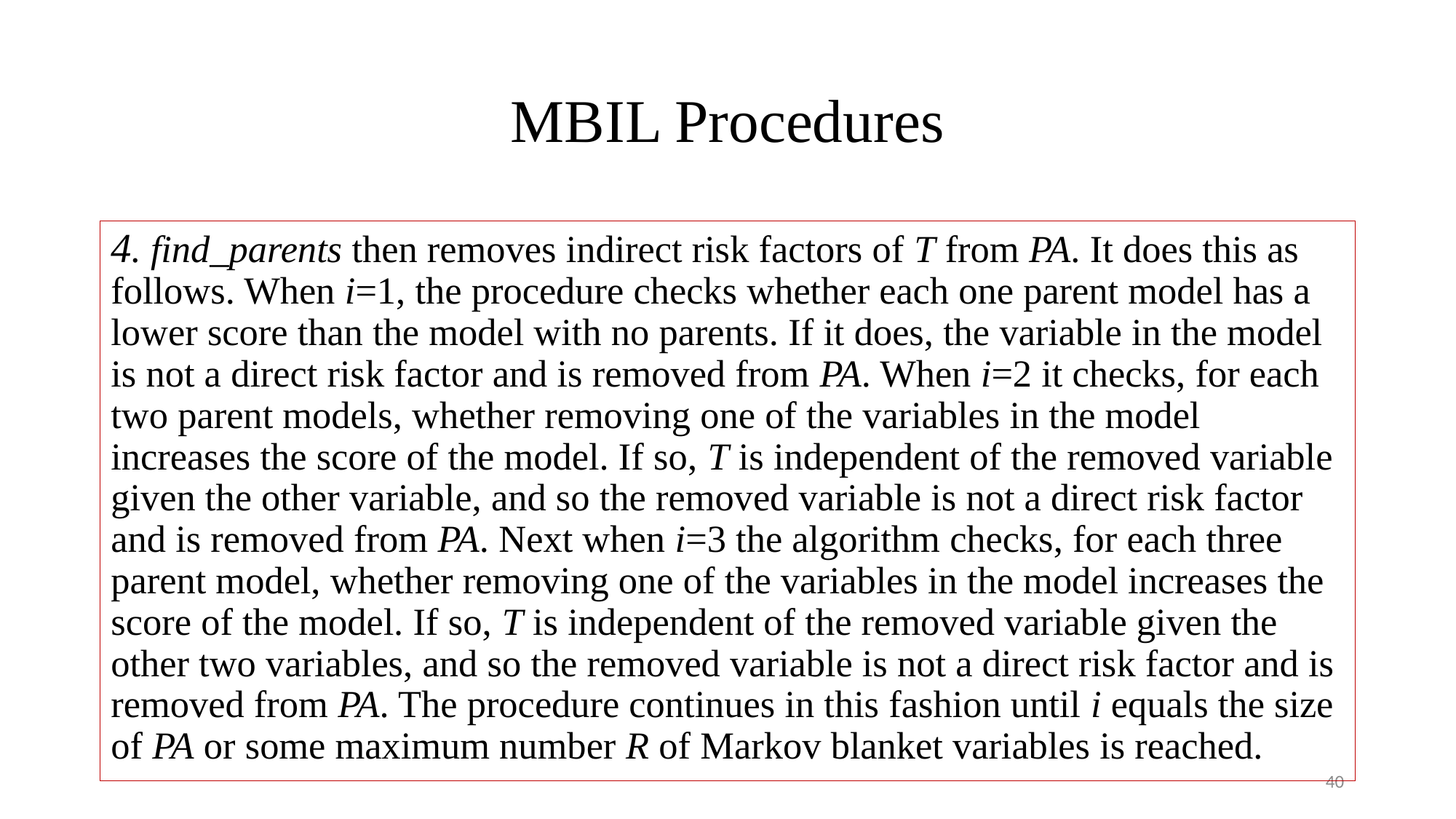

# MBIL Procedures
4. find_parents then removes indirect risk factors of T from PA. It does this as follows. When i=1, the procedure checks whether each one parent model has a lower score than the model with no parents. If it does, the variable in the model is not a direct risk factor and is removed from PA. When i=2 it checks, for each two parent models, whether removing one of the variables in the model increases the score of the model. If so, T is independent of the removed variable given the other variable, and so the removed variable is not a direct risk factor and is removed from PA. Next when i=3 the algorithm checks, for each three parent model, whether removing one of the variables in the model increases the score of the model. If so, T is independent of the removed variable given the other two variables, and so the removed variable is not a direct risk factor and is removed from PA. The procedure continues in this fashion until i equals the size of PA or some maximum number R of Markov blanket variables is reached.

40